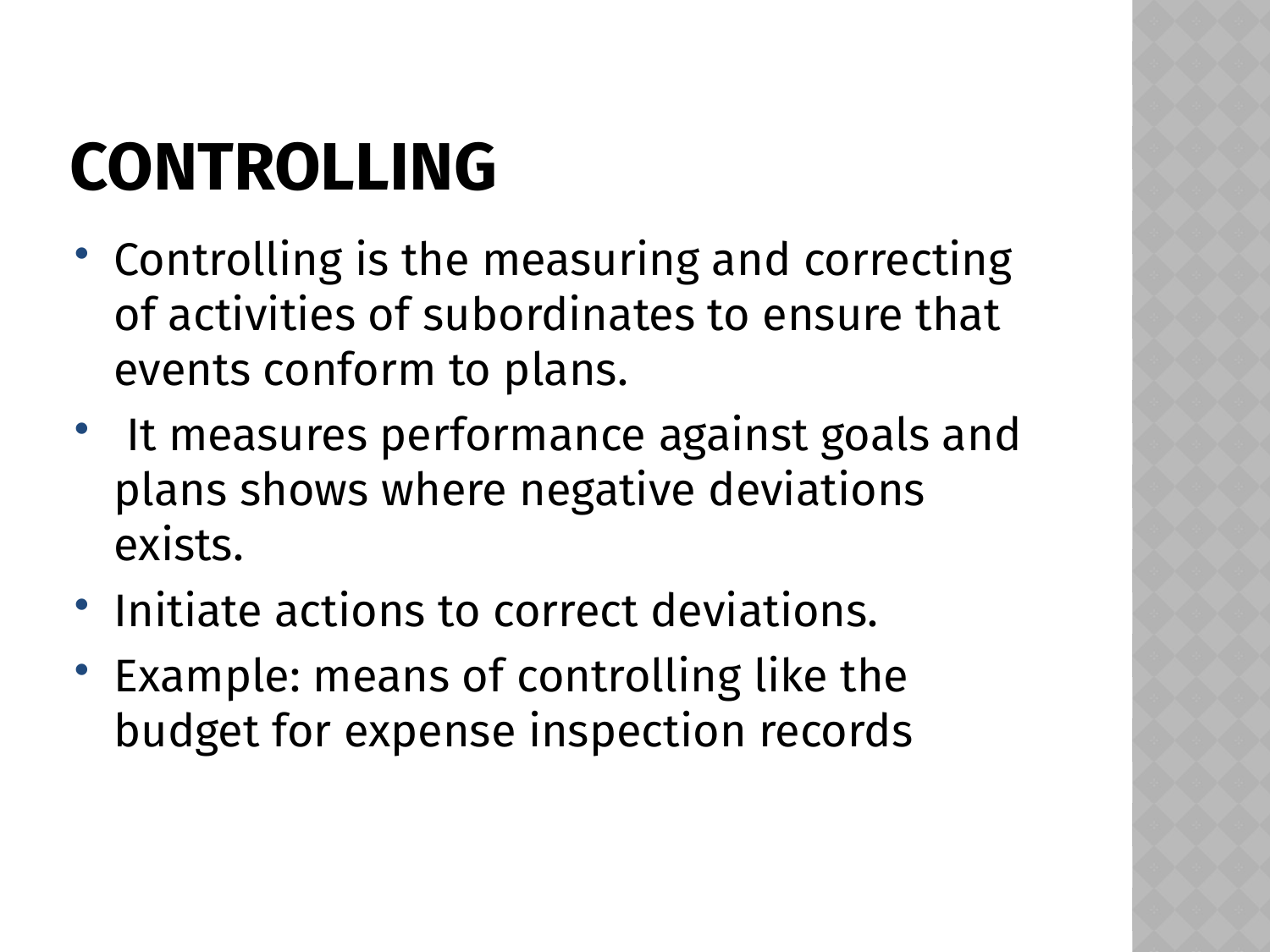

# controlling
Controlling is the measuring and correcting of activities of subordinates to ensure that events conform to plans.
 It measures performance against goals and plans shows where negative deviations exists.
Initiate actions to correct deviations.
Example: means of controlling like the budget for expense inspection records